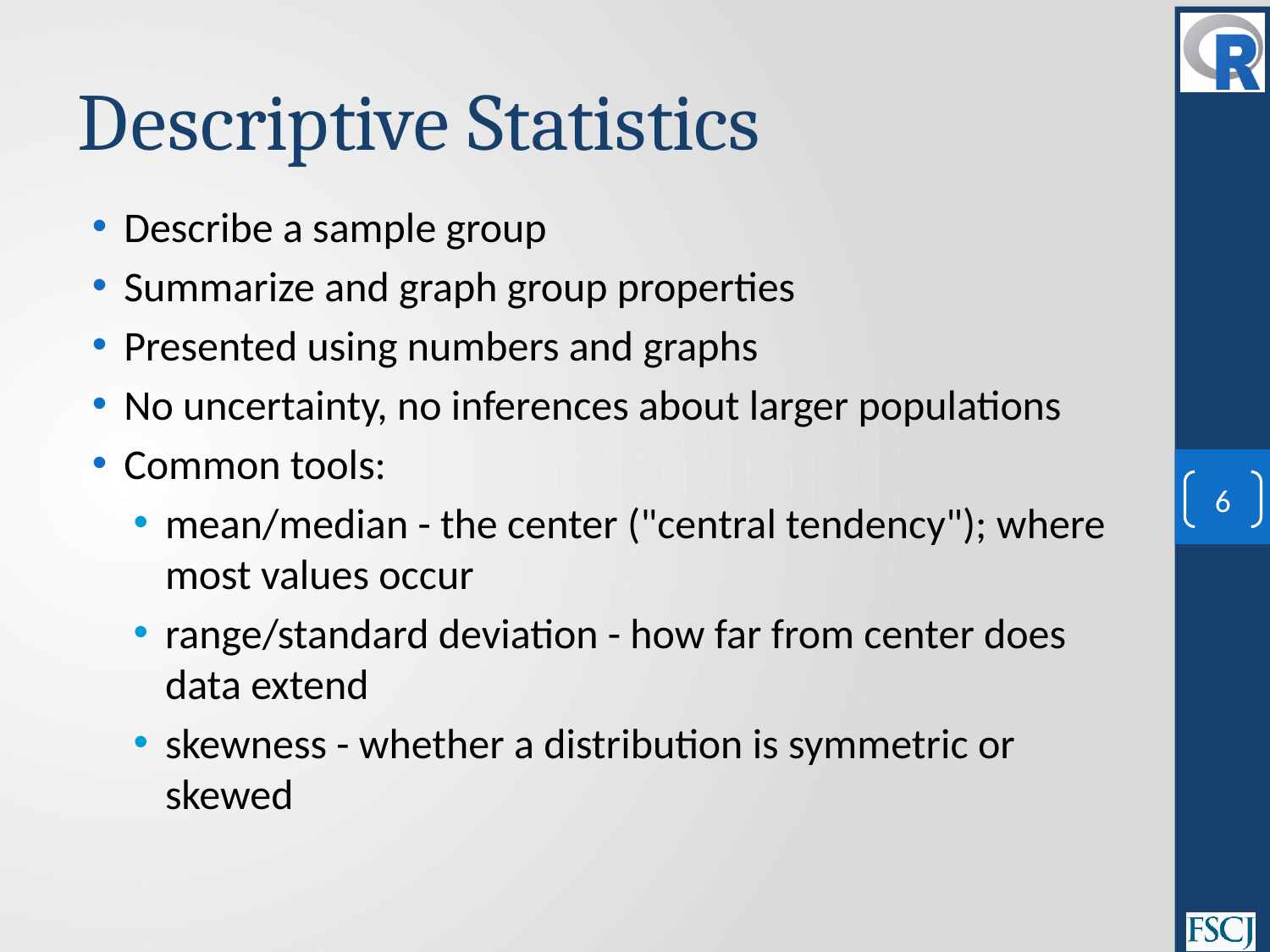

# Descriptive Statistics
Describe a sample group
Summarize and graph group properties
Presented using numbers and graphs
No uncertainty, no inferences about larger populations
Common tools:
mean/median - the center ("central tendency"); where most values occur
range/standard deviation - how far from center does data extend
skewness - whether a distribution is symmetric or skewed
6